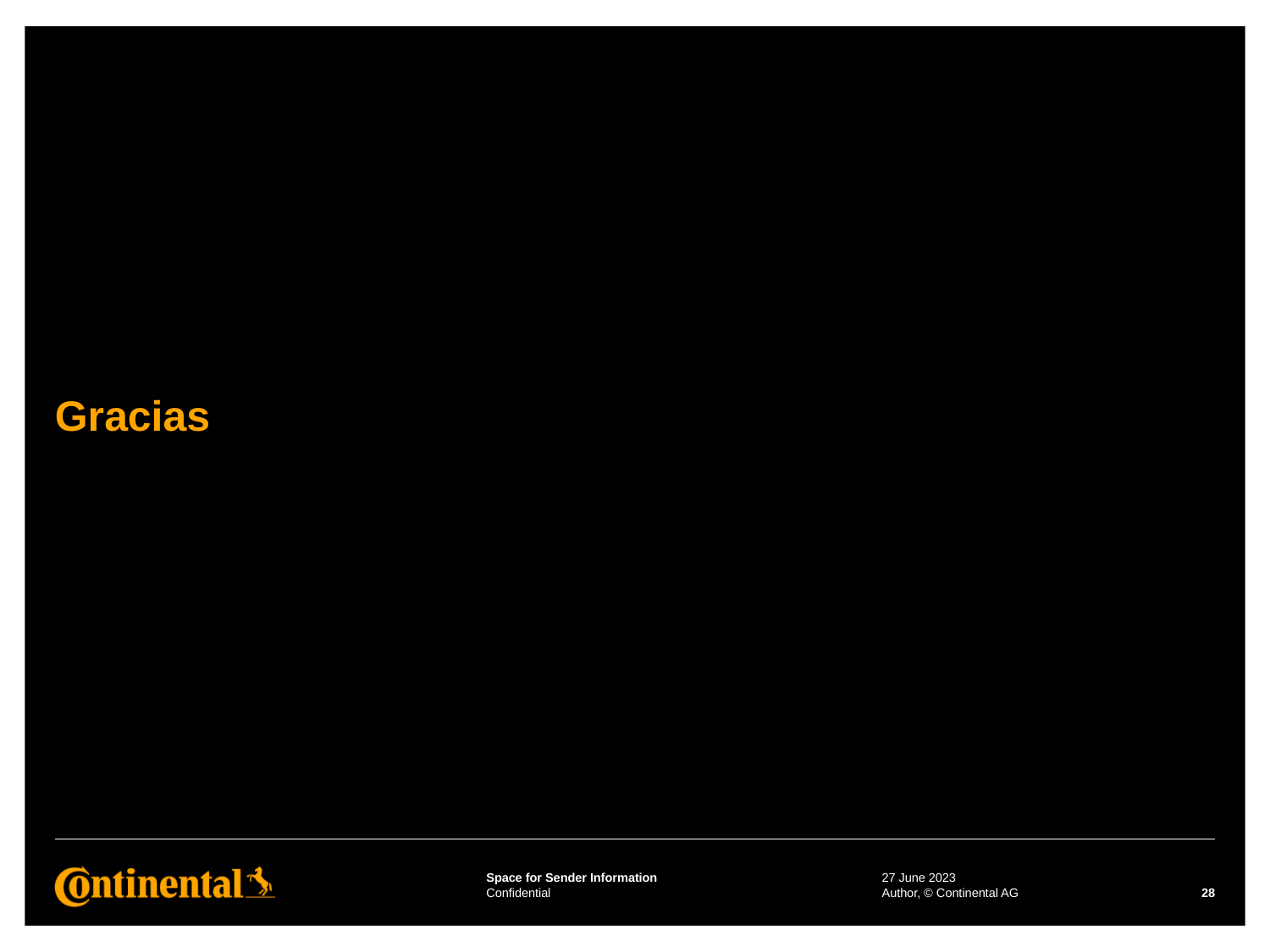

# Gracias
27 June 2023
Author, © Continental AG
28